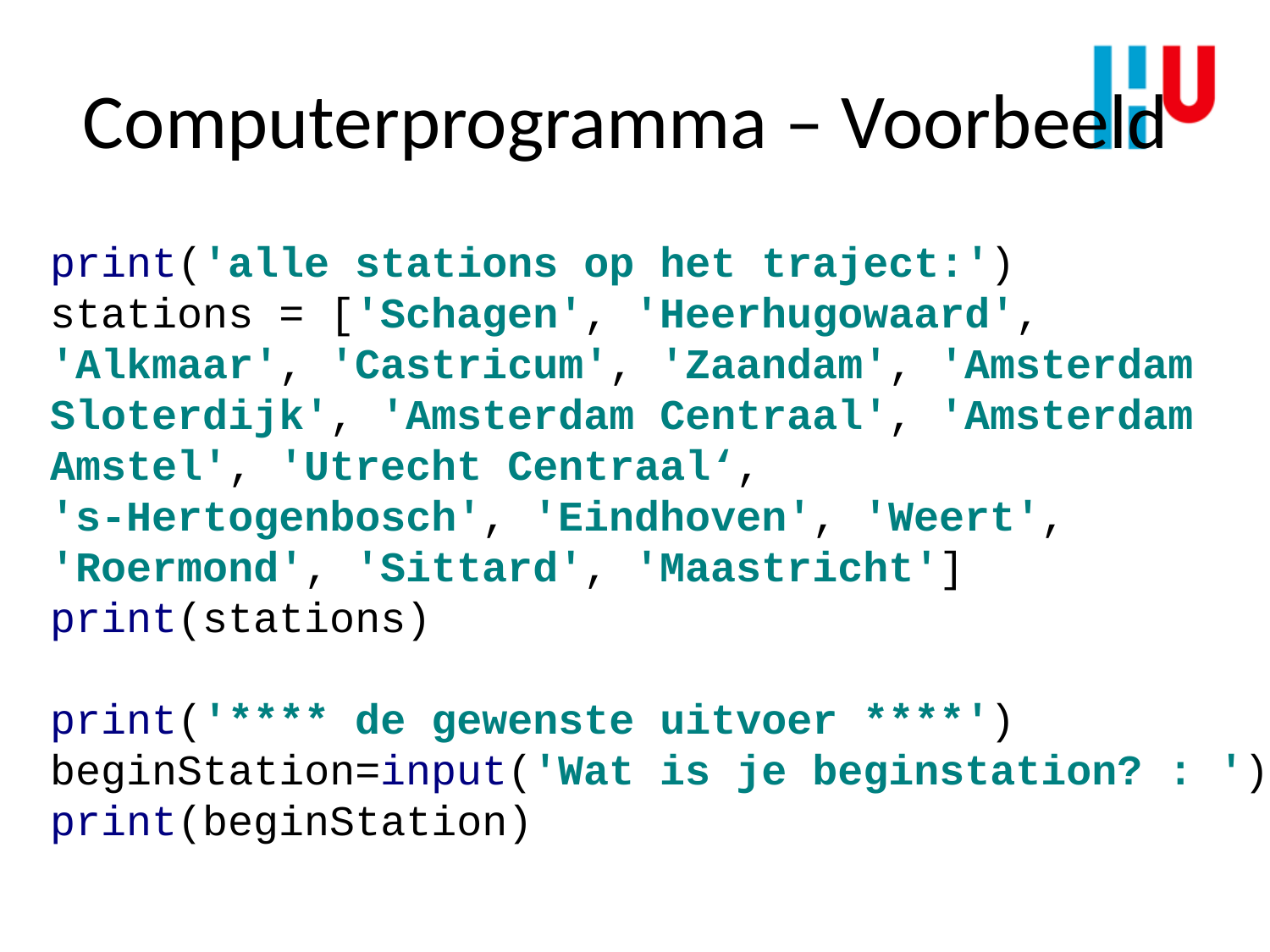

# Computerprogramma – Voorbeeld
print('alle stations op het traject:')
stations = ['Schagen', 'Heerhugowaard', 'Alkmaar', 'Castricum', 'Zaandam', 'Amsterdam Sloterdijk', 'Amsterdam Centraal', 'Amsterdam Amstel', 'Utrecht Centraal‘,
's-Hertogenbosch', 'Eindhoven', 'Weert', 'Roermond', 'Sittard', 'Maastricht']
print(stations)
print('**** de gewenste uitvoer ****')
beginStation=input('Wat is je beginstation? : ')
print(beginStation)